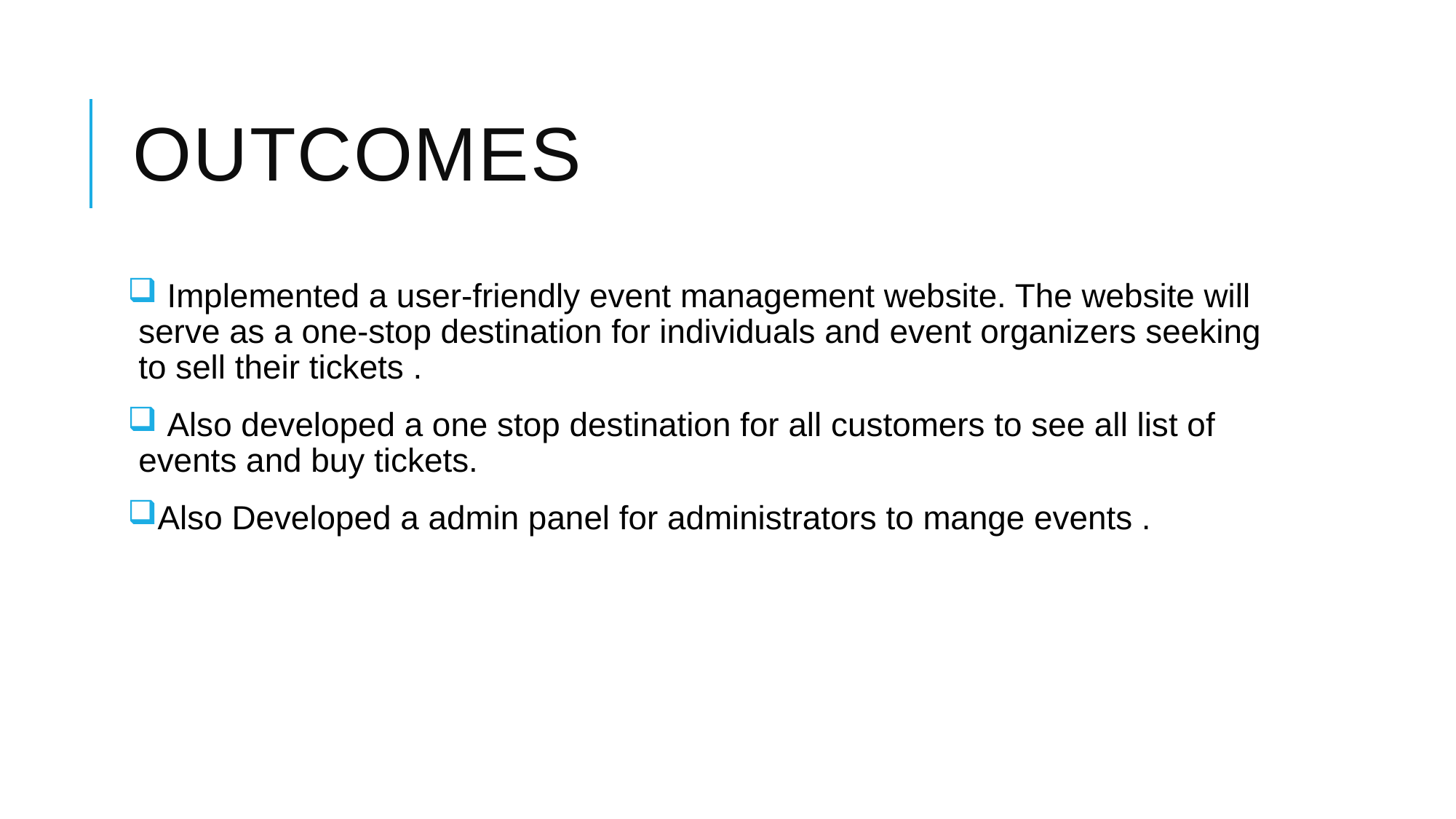

# outcomes
 Implemented a user-friendly event management website. The website will serve as a one-stop destination for individuals and event organizers seeking to sell their tickets .
 Also developed a one stop destination for all customers to see all list of events and buy tickets.
Also Developed a admin panel for administrators to mange events .